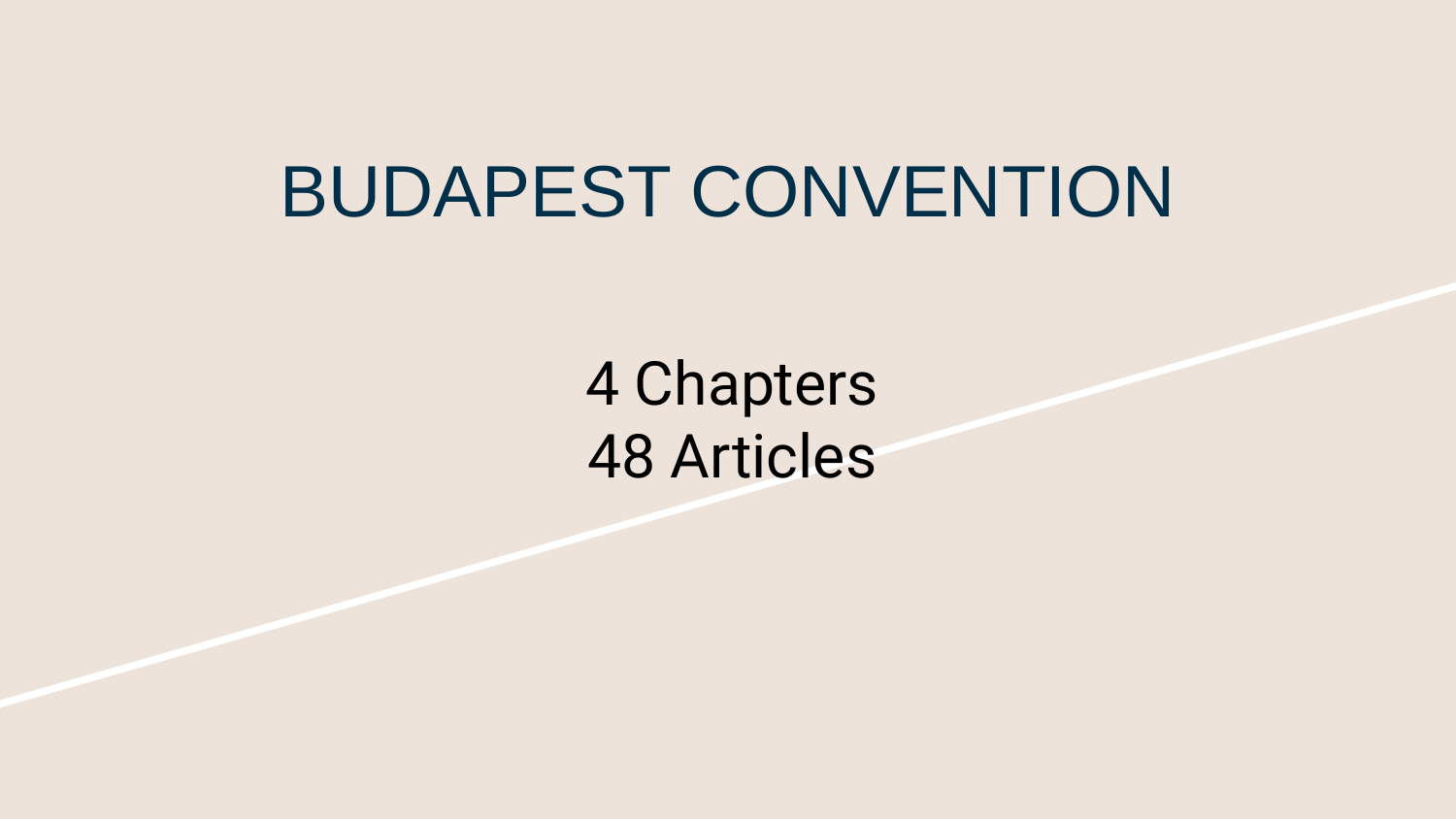

# BUDAPEST CONVENTION
4 Chapters
48 Articles